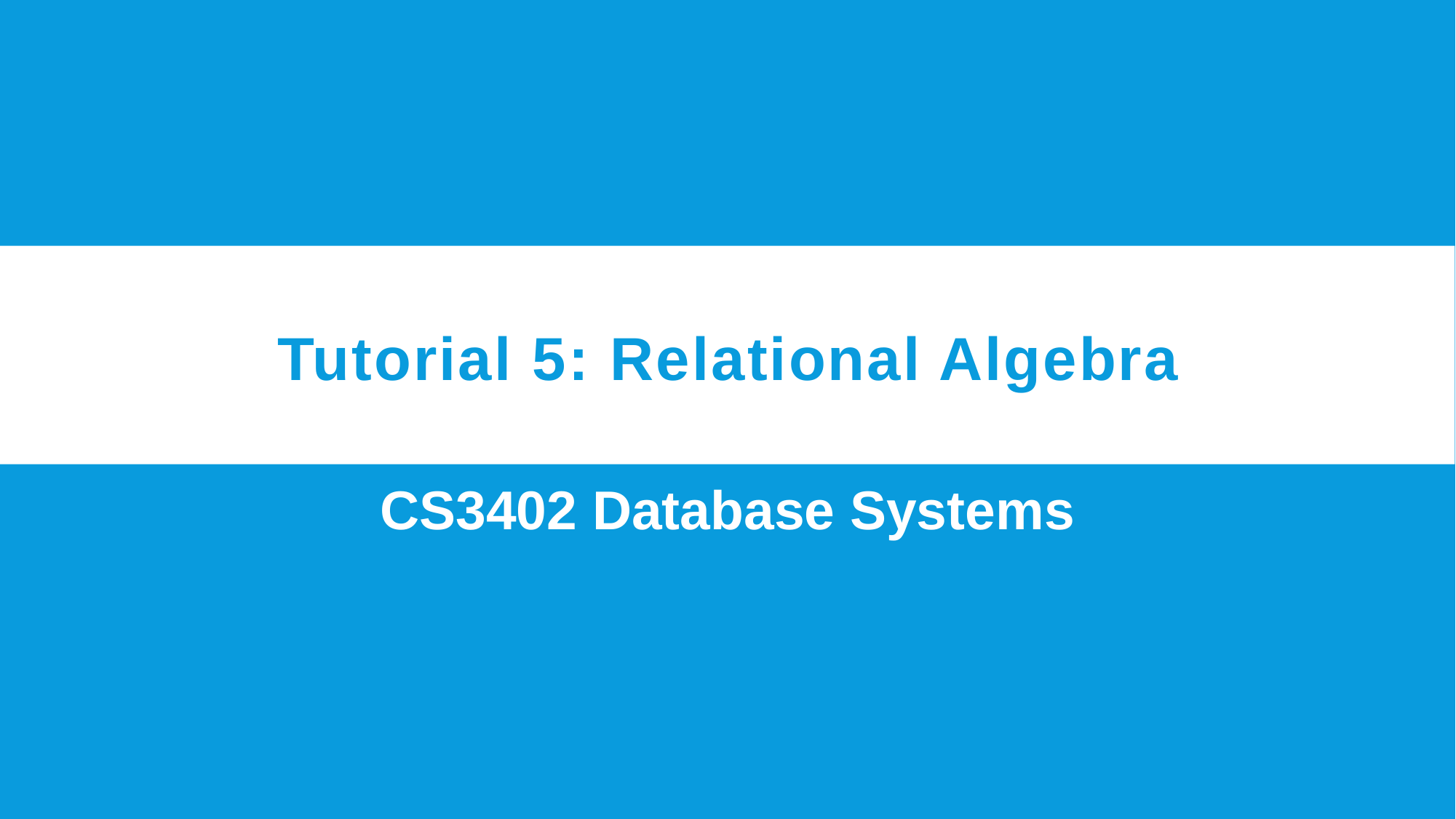

# Tutorial 5: Relational Algebra
CS3402 Database Systems